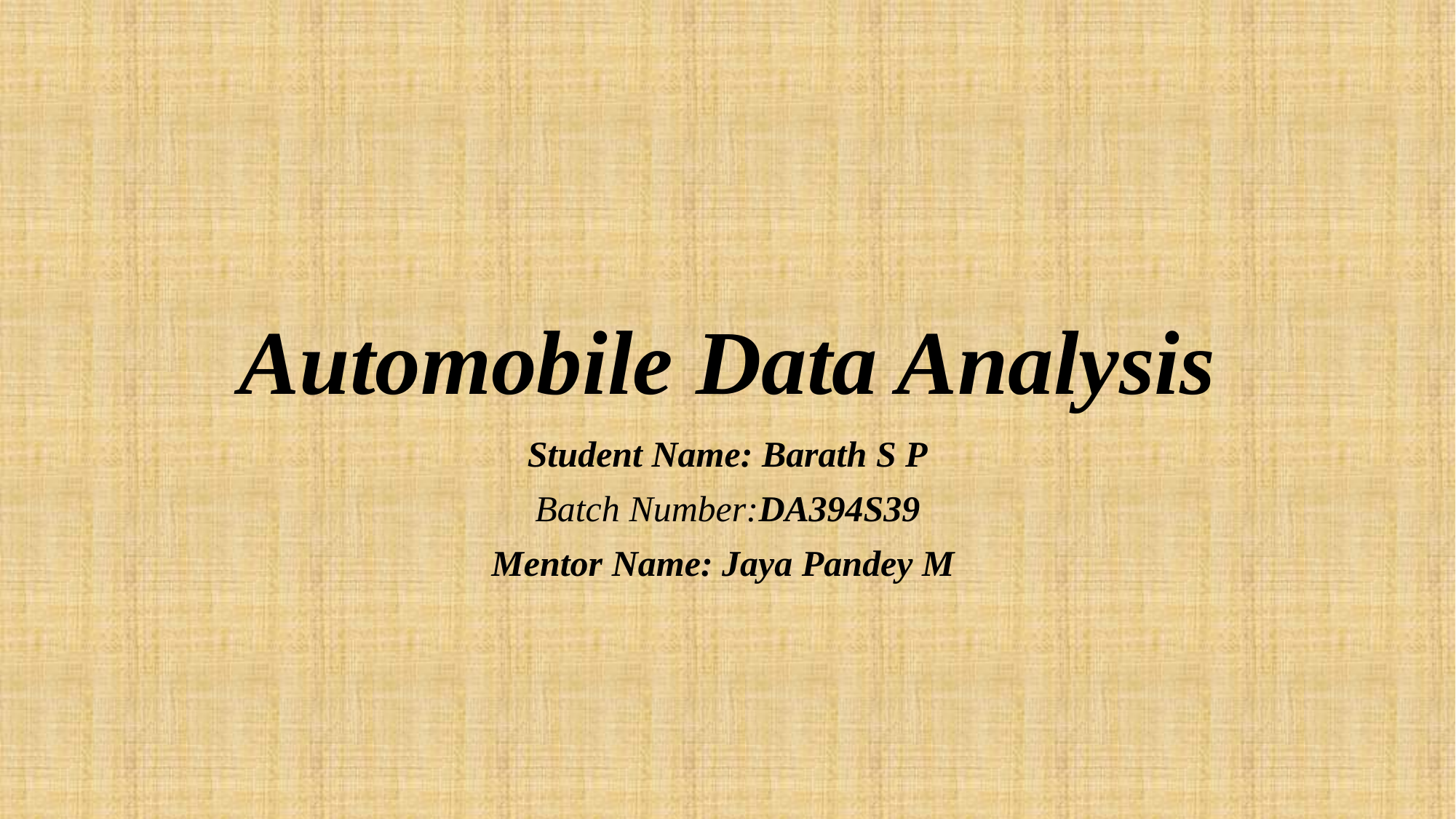

# Automobile Data Analysis
Student Name: Barath S P
Batch Number:DA394S39
Mentor Name: Jaya Pandey M